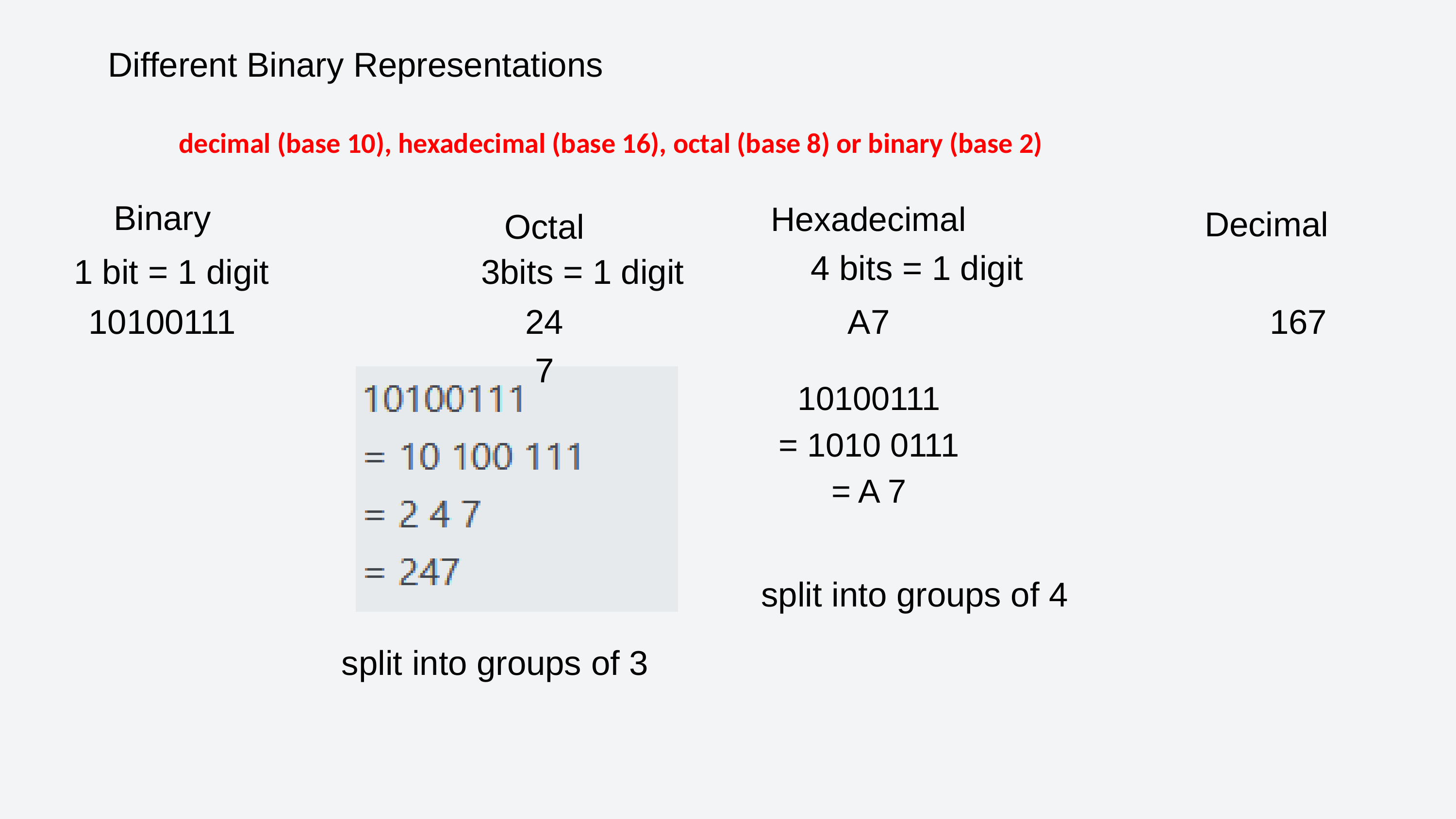

Different Binary Representations
decimal (base 10), hexadecimal (base 16), octal (base 8) or binary (base 2)
Binary
Hexadecimal
Decimal
Octal
4 bits = 1 digit
1 bit = 1 digit
3bits = 1 digit
10100111
247
A7
167

10100111
= 1010 0111
= A 7
split into groups of 4
split into groups of 3